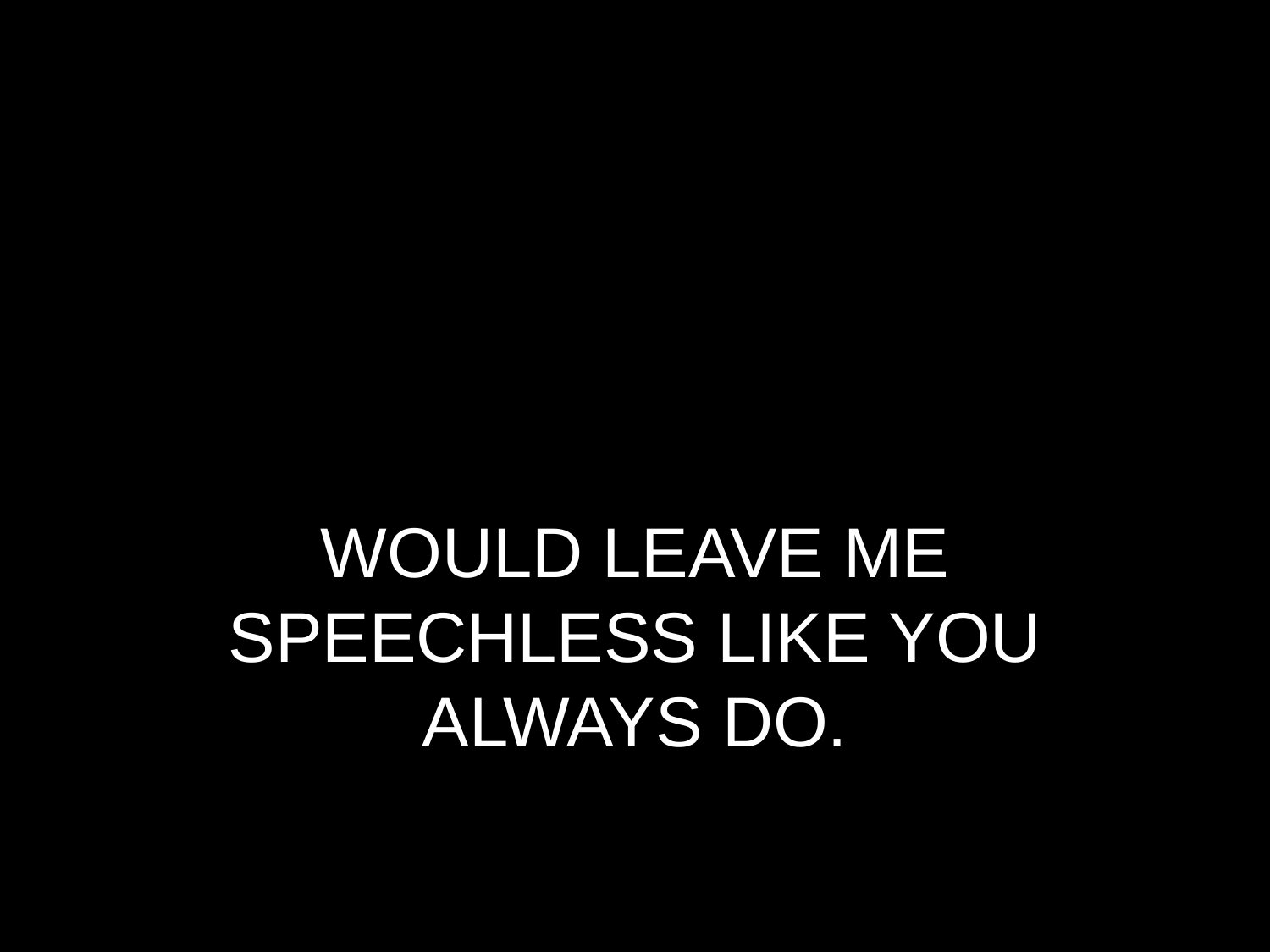

# WOULD LEAVE ME SPEECHLESS LIKE YOU ALWAYS DO.